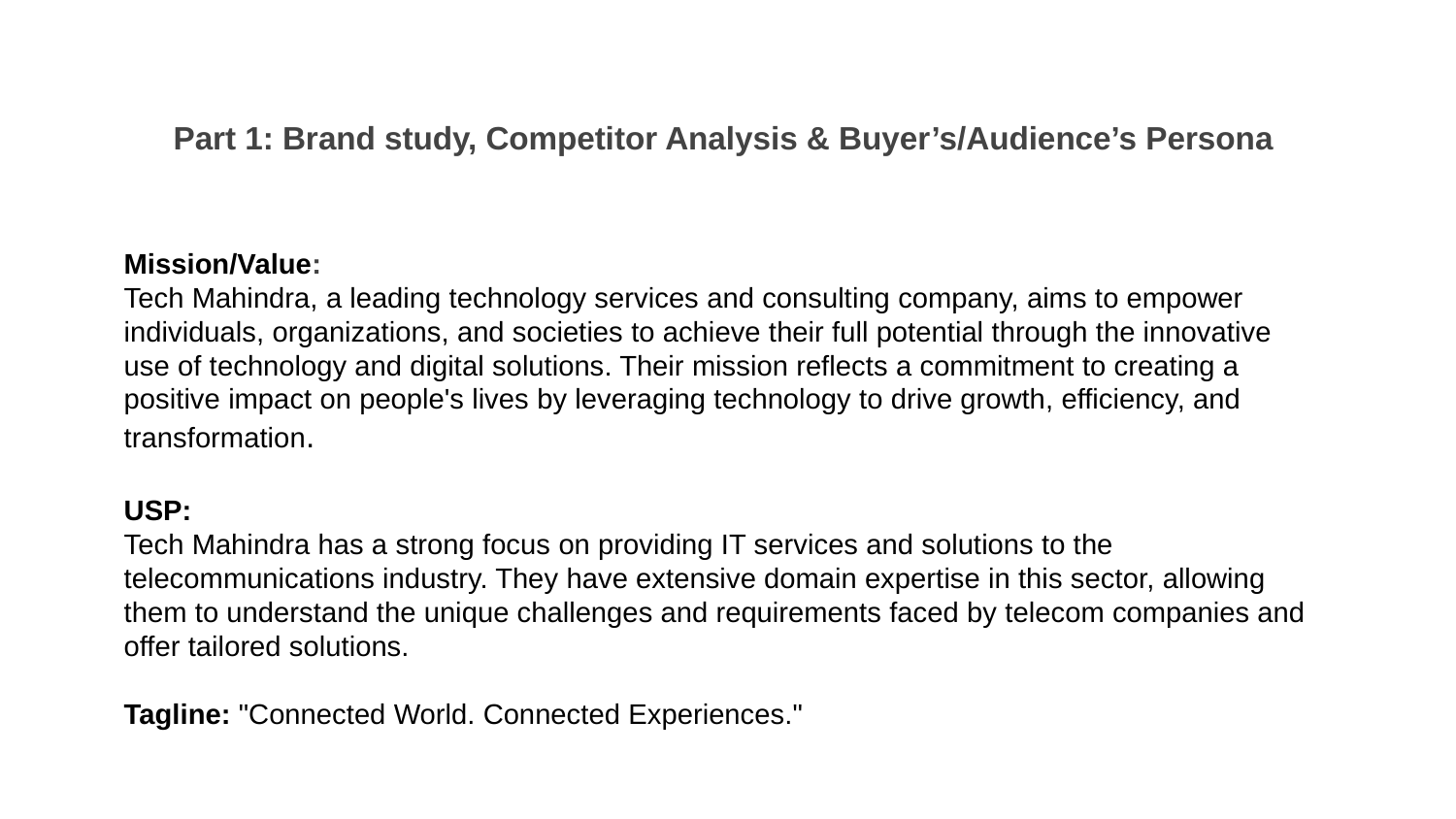

Part 1: Brand study, Competitor Analysis & Buyer’s/Audience’s Persona

Mission/Value:
Tech Mahindra, a leading technology services and consulting company, aims to empower individuals, organizations, and societies to achieve their full potential through the innovative use of technology and digital solutions. Their mission reflects a commitment to creating a positive impact on people's lives by leveraging technology to drive growth, efficiency, and transformation.

USP:
Tech Mahindra has a strong focus on providing IT services and solutions to the telecommunications industry. They have extensive domain expertise in this sector, allowing them to understand the unique challenges and requirements faced by telecom companies and offer tailored solutions.

Tagline: "Connected World. Connected Experiences."